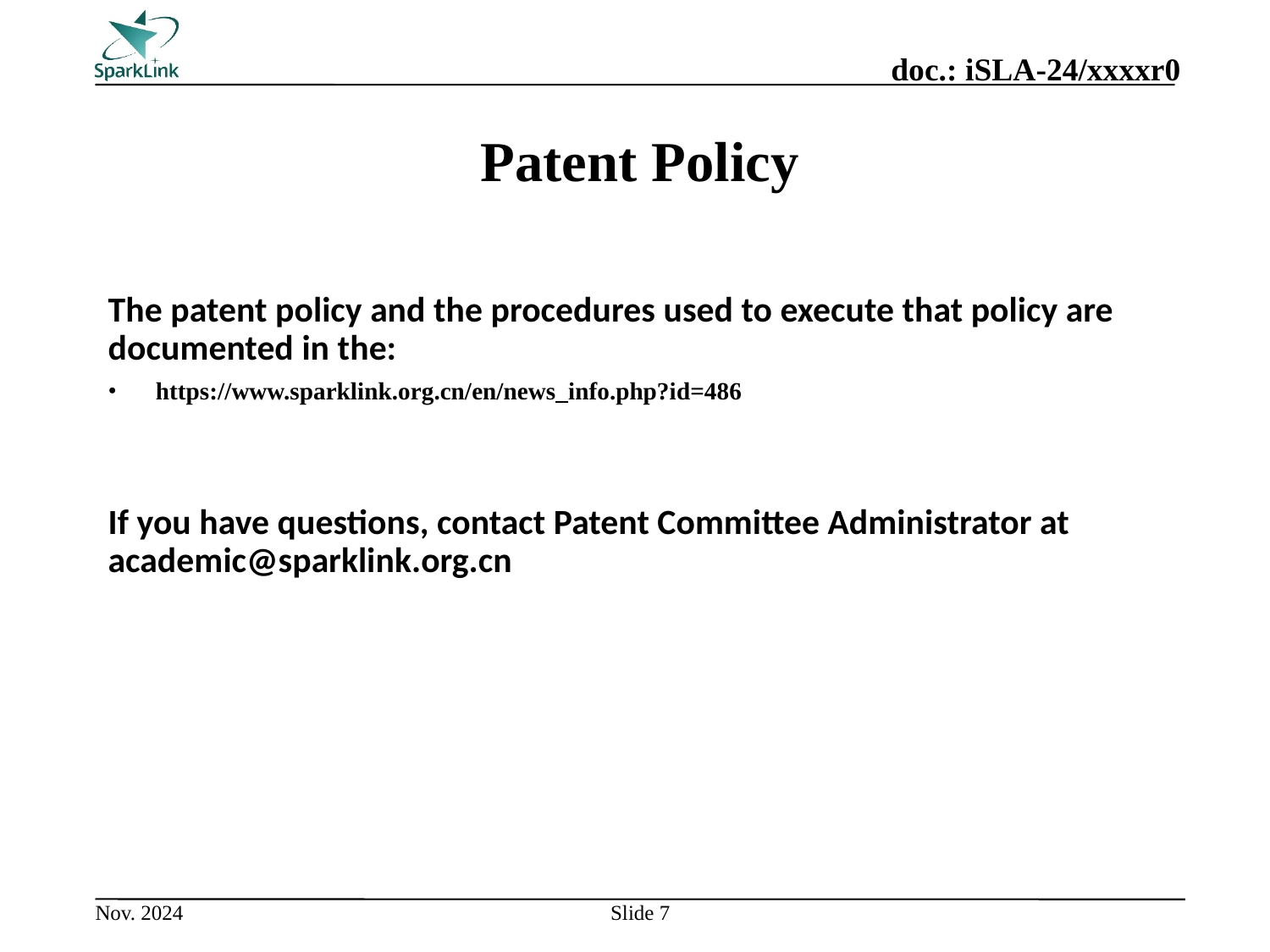

Patent Policy
The patent policy and the procedures used to execute that policy are documented in the:
https://www.sparklink.org.cn/en/news_info.php?id=486

If you have questions, contact Patent Committee Administrator at academic@sparklink.org.cn
Slide 7